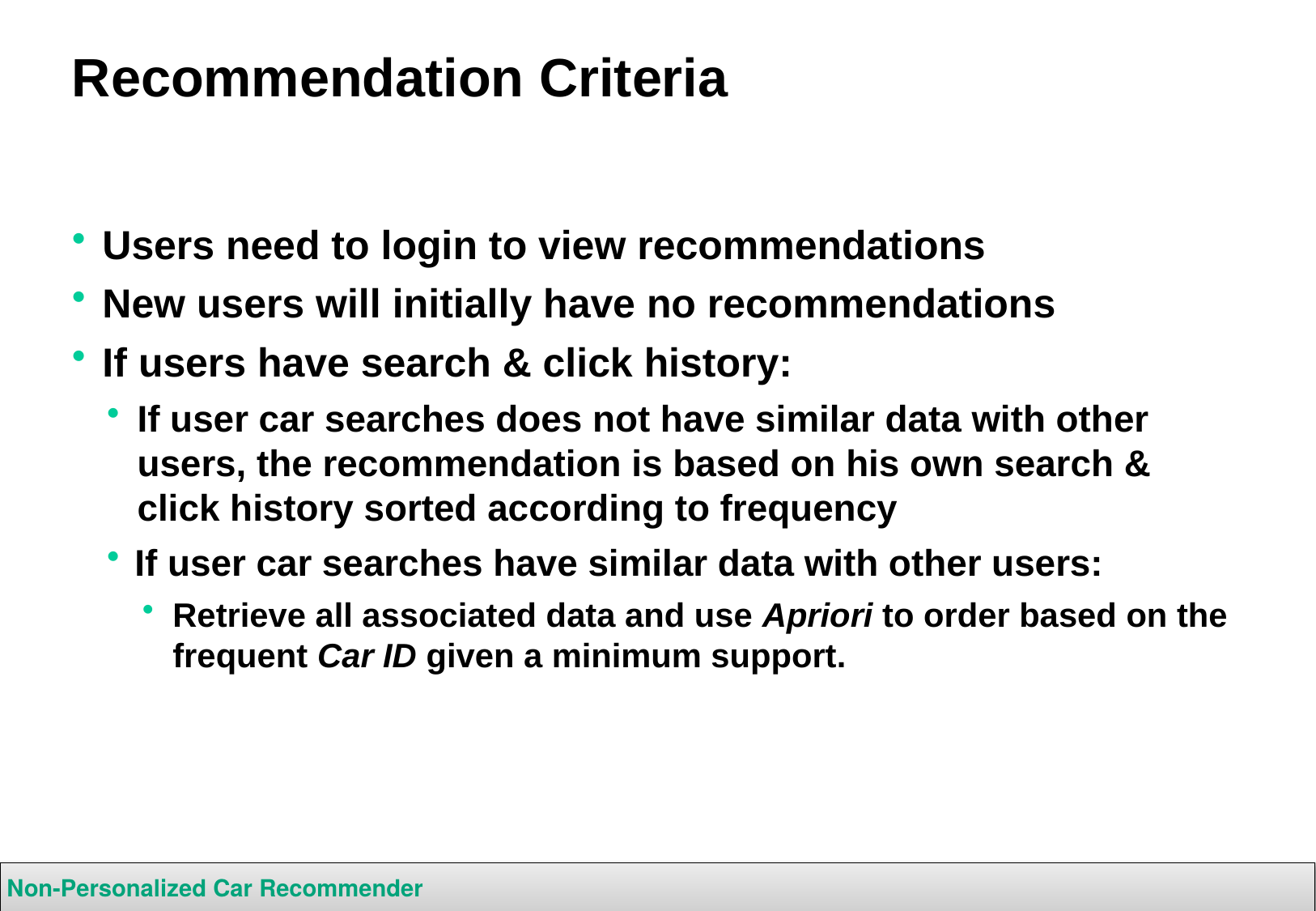

# Recommendation Criteria
Users need to login to view recommendations
New users will initially have no recommendations
If users have search & click history:
If user car searches does not have similar data with other users, the recommendation is based on his own search & click history sorted according to frequency
If user car searches have similar data with other users:
Retrieve all associated data and use Apriori to order based on the frequent Car ID given a minimum support.